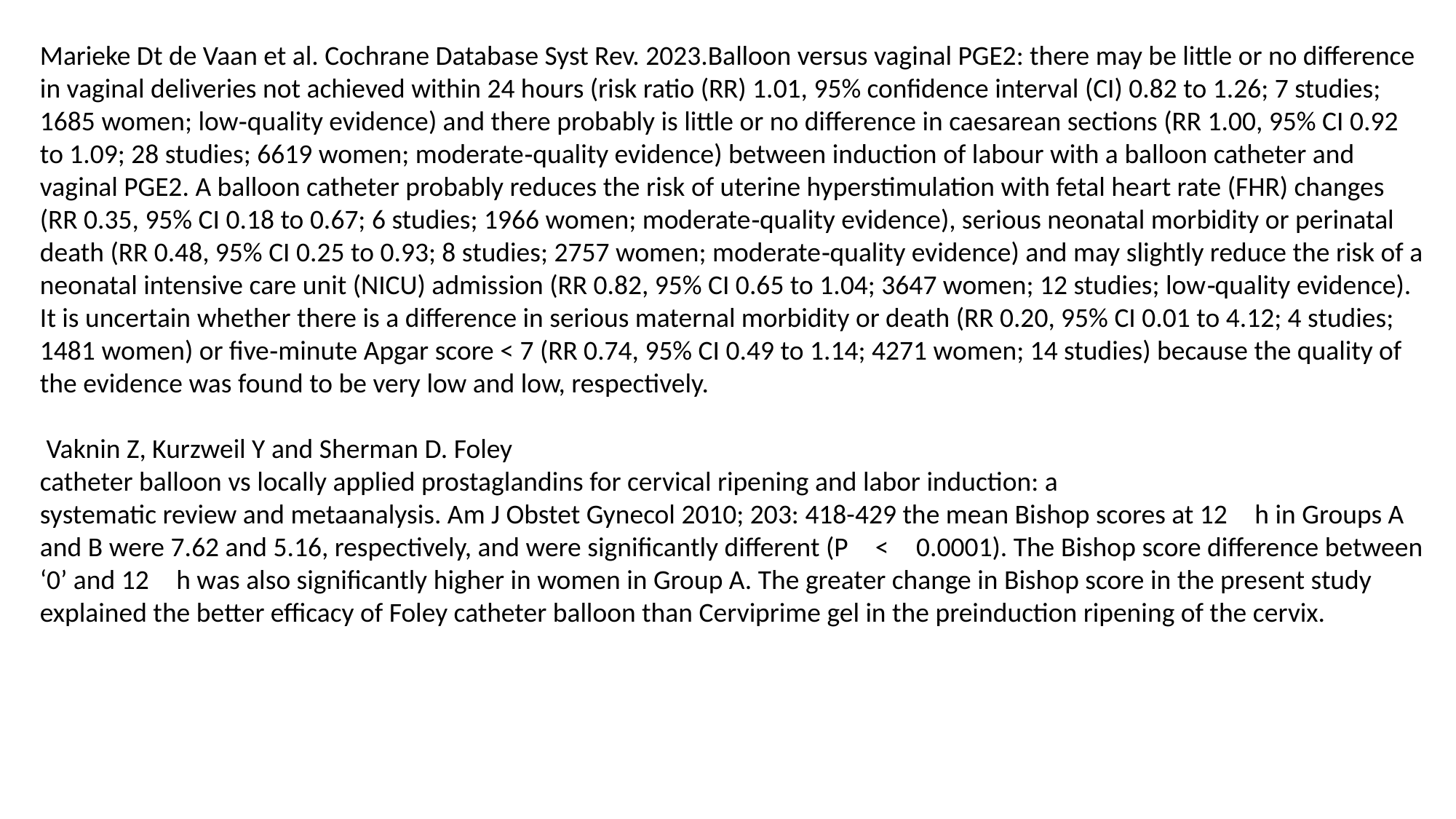

Marieke Dt de Vaan et al. Cochrane Database Syst Rev. 2023.Balloon versus vaginal PGE2: there may be little or no difference in vaginal deliveries not achieved within 24 hours (risk ratio (RR) 1.01, 95% confidence interval (CI) 0.82 to 1.26; 7 studies; 1685 women; low‐quality evidence) and there probably is little or no difference in caesarean sections (RR 1.00, 95% CI 0.92 to 1.09; 28 studies; 6619 women; moderate‐quality evidence) between induction of labour with a balloon catheter and vaginal PGE2. A balloon catheter probably reduces the risk of uterine hyperstimulation with fetal heart rate (FHR) changes (RR 0.35, 95% CI 0.18 to 0.67; 6 studies; 1966 women; moderate‐quality evidence), serious neonatal morbidity or perinatal death (RR 0.48, 95% CI 0.25 to 0.93; 8 studies; 2757 women; moderate‐quality evidence) and may slightly reduce the risk of a neonatal intensive care unit (NICU) admission (RR 0.82, 95% CI 0.65 to 1.04; 3647 women; 12 studies; low‐quality evidence). It is uncertain whether there is a difference in serious maternal morbidity or death (RR 0.20, 95% CI 0.01 to 4.12; 4 studies; 1481 women) or five‐minute Apgar score < 7 (RR 0.74, 95% CI 0.49 to 1.14; 4271 women; 14 studies) because the quality of the evidence was found to be very low and low, respectively.

 Vaknin Z, Kurzweil Y and Sherman D. Foley
catheter balloon vs locally applied prostaglandins for cervical ripening and labor induction: a
systematic review and metaanalysis. Am J Obstet Gynecol 2010; 203: 418-429 the mean Bishop scores at 12 h in Groups A and B were 7.62 and 5.16, respectively, and were significantly different (P < 0.0001). The Bishop score difference between ‘0’ and 12 h was also significantly higher in women in Group A. The greater change in Bishop score in the present study explained the better efficacy of Foley catheter balloon than Cerviprime gel in the preinduction ripening of the cervix.